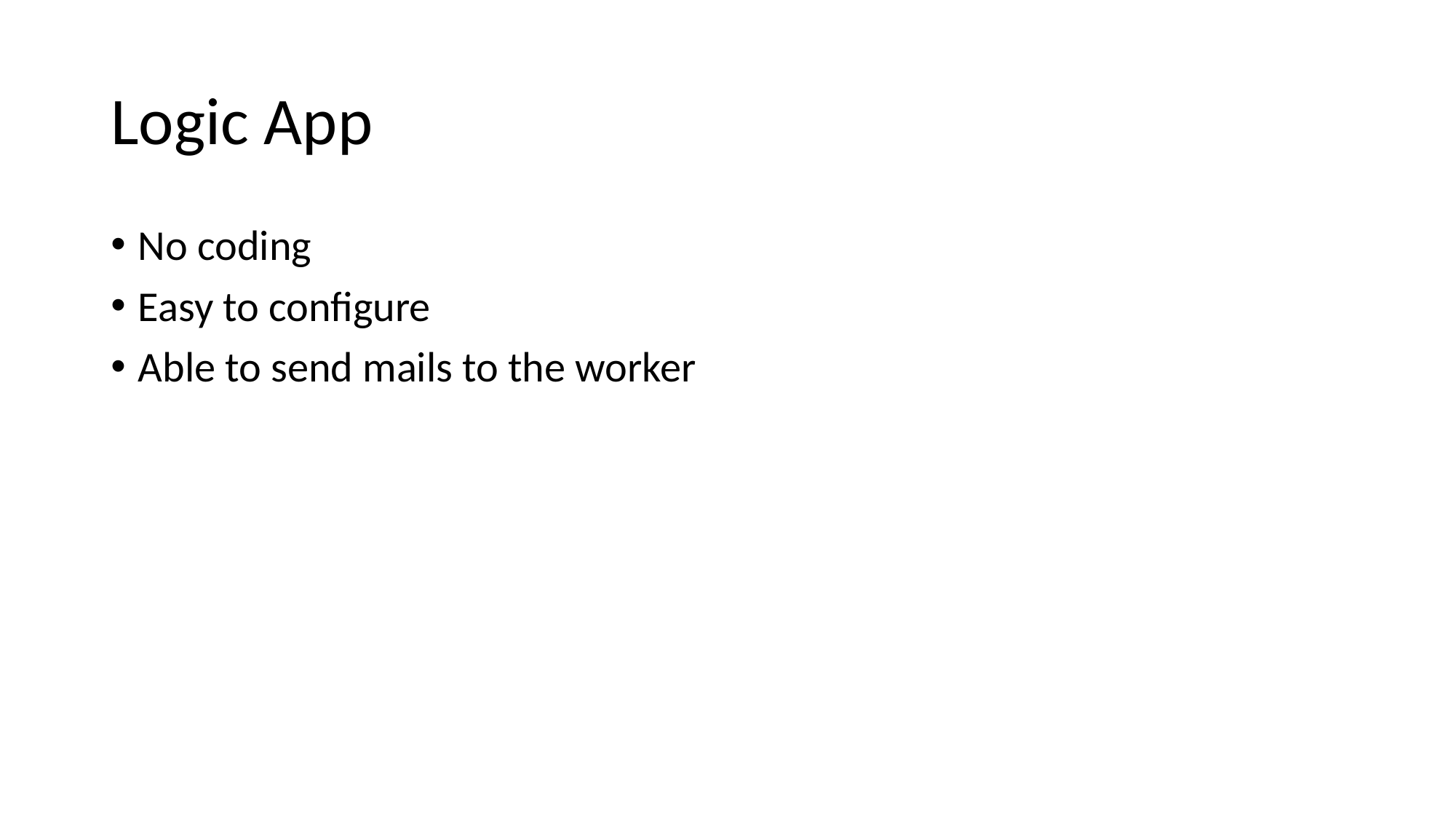

# Logic App
No coding
Easy to configure
Able to send mails to the worker